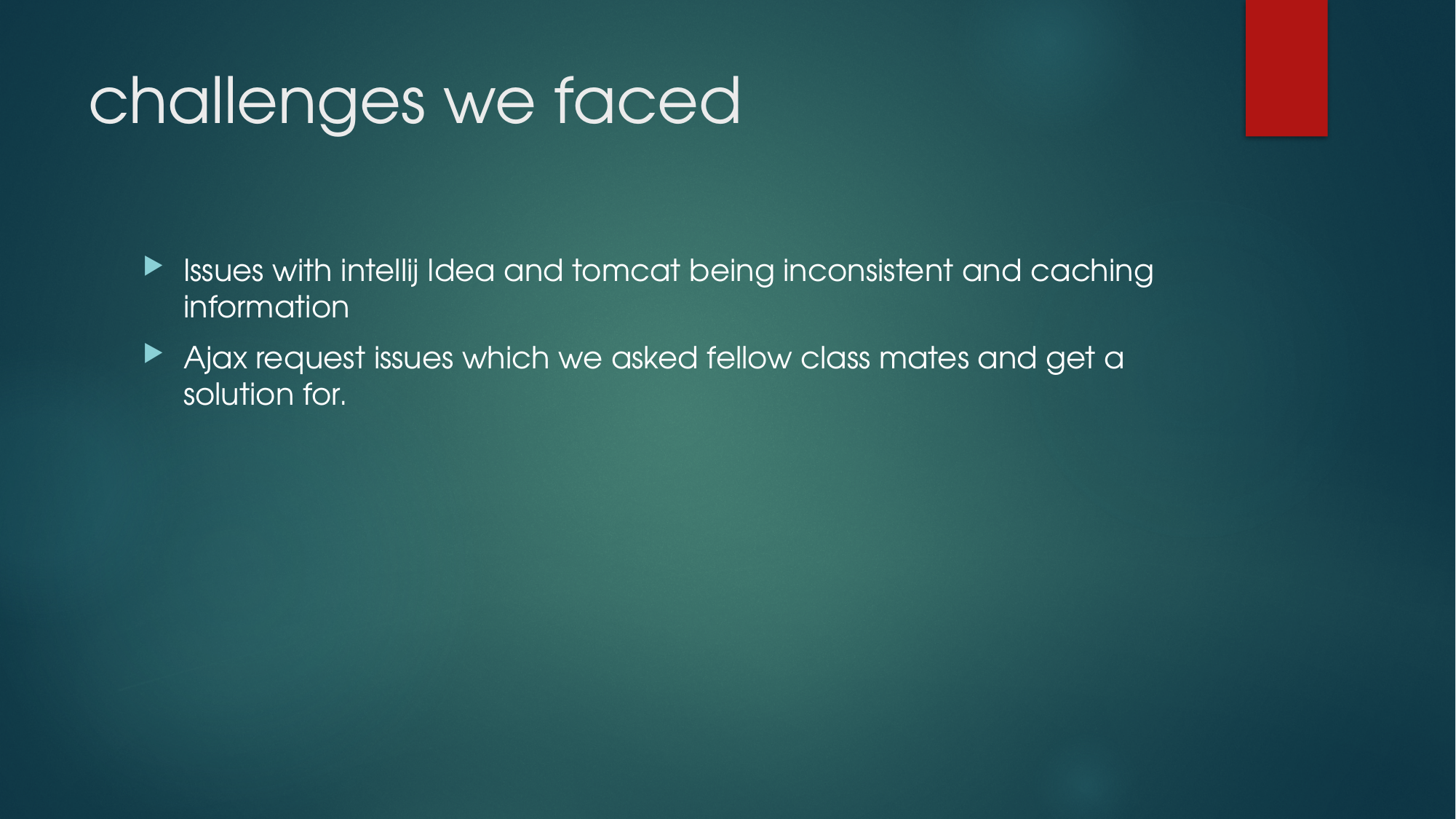

# challenges we faced
Issues with intellij Idea and tomcat being inconsistent and caching information
Ajax request issues which we asked fellow class mates and get a solution for.